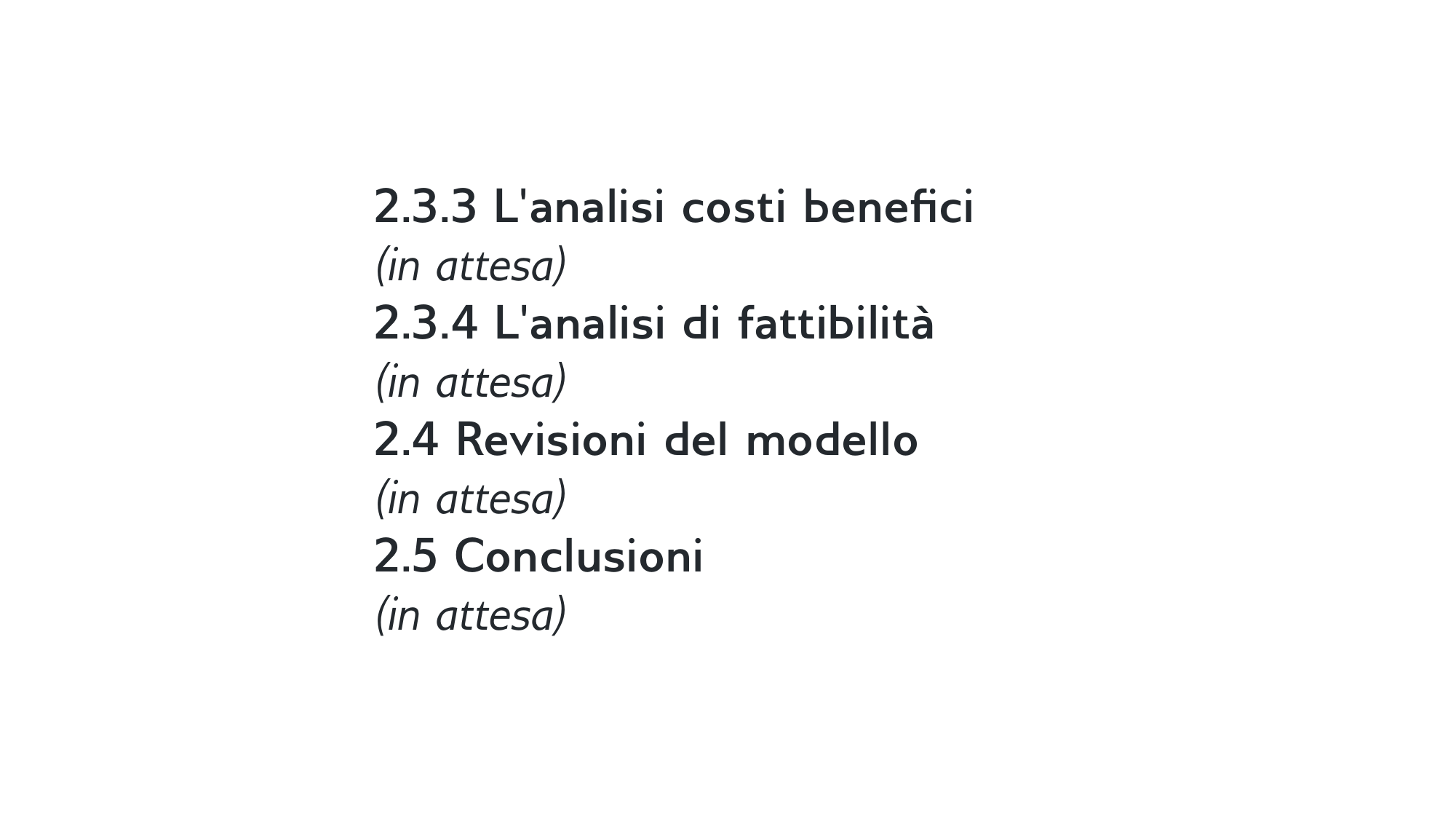

2.3.3 L'analisi costi benefici
(in attesa)
2.3.4 L'analisi di fattibilità
(in attesa)
2.4 Revisioni del modello
(in attesa)
2.5 Conclusioni
(in attesa)